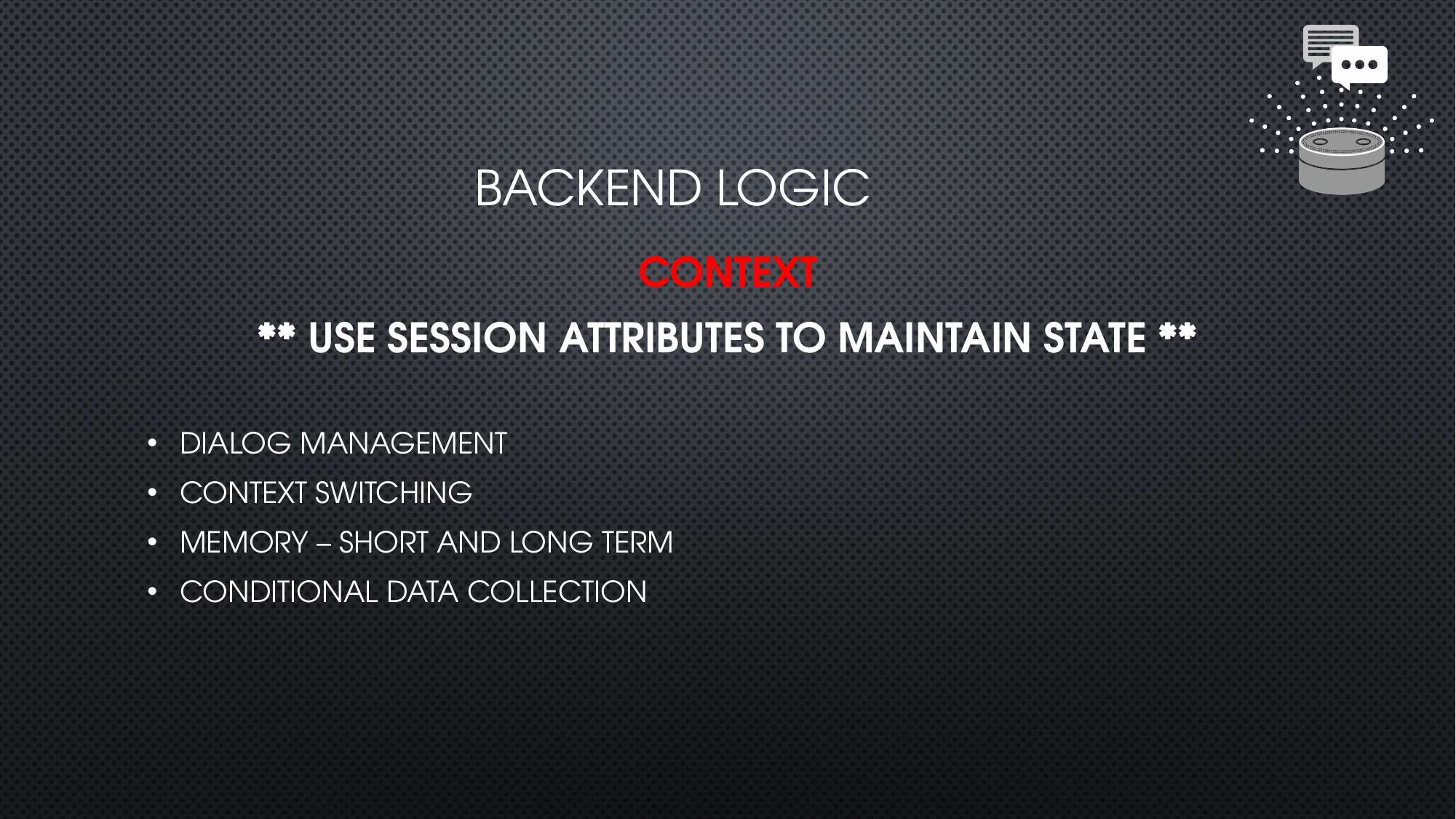

# Backend logic
context
** Use session attributes to maintain state **

Dialog management
Context switching
Memory – short and long term
Conditional data collection